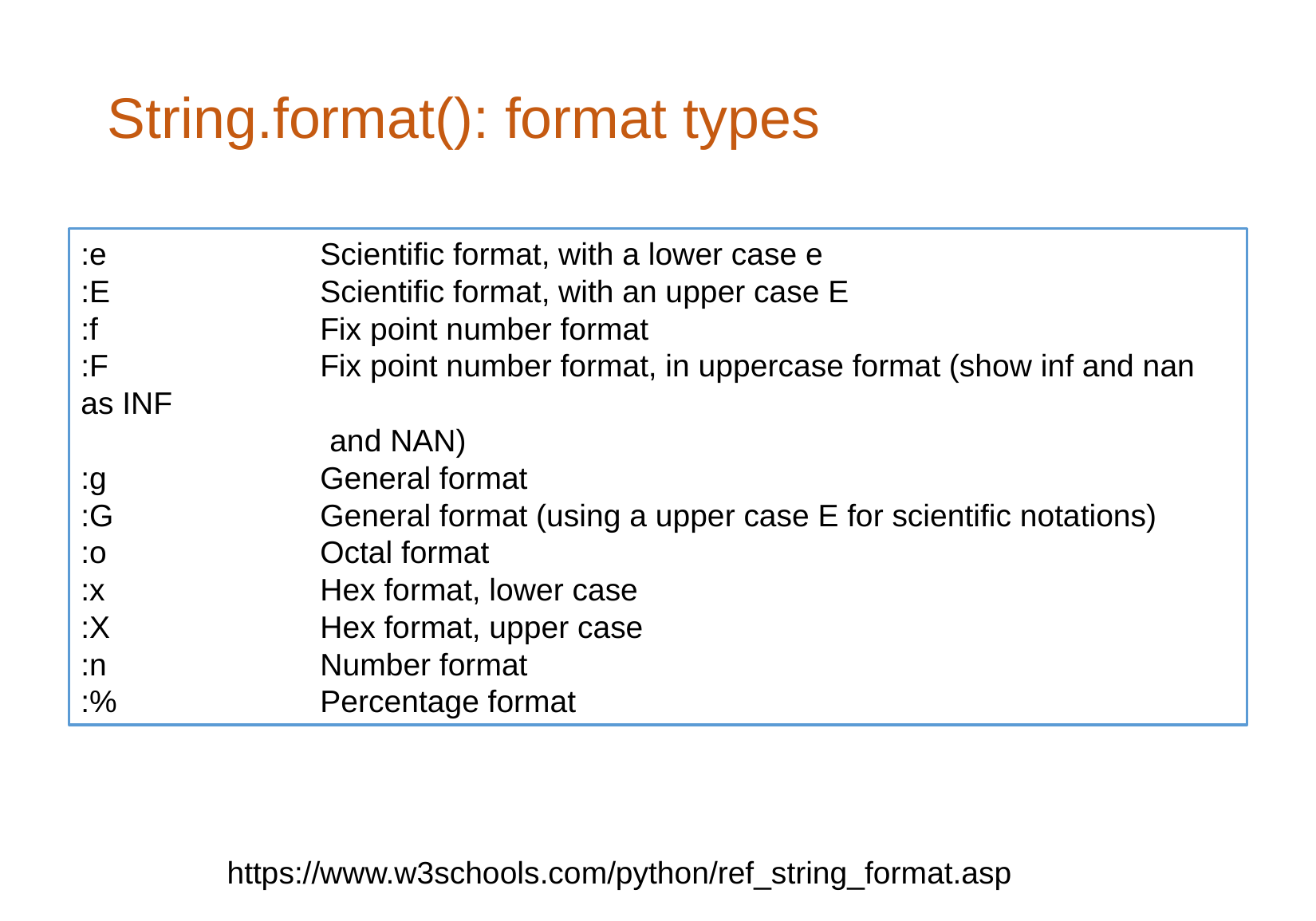

String.format(): format types
:e		Scientific format, with a lower case e
:E		Scientific format, with an upper case E
:f		Fix point number format
:F		Fix point number format, in uppercase format (show inf and nan as INF
                             and NAN)
:g		General format
:G		General format (using a upper case E for scientific notations)
:o		Octal format
:x		Hex format, lower case
:X		Hex format, upper case
:n		Number format
:%		Percentage format
https://www.w3schools.com/python/ref_string_format.asp